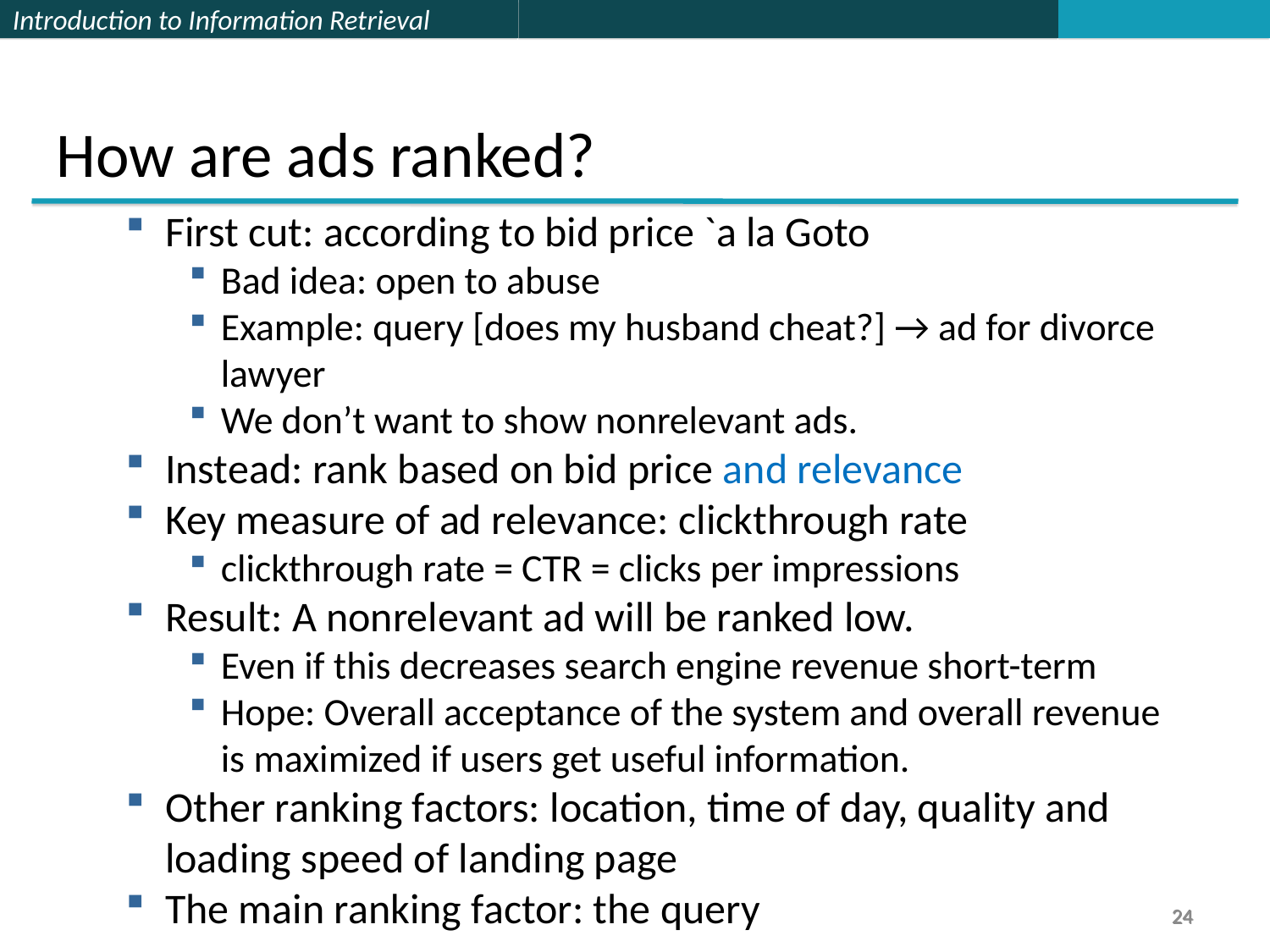

How are ads ranked?
First cut: according to bid price `a la Goto
Bad idea: open to abuse
Example: query [does my husband cheat?] → ad for divorce lawyer
We don’t want to show nonrelevant ads.
Instead: rank based on bid price and relevance
Key measure of ad relevance: clickthrough rate
clickthrough rate = CTR = clicks per impressions
Result: A nonrelevant ad will be ranked low.
Even if this decreases search engine revenue short-term
Hope: Overall acceptance of the system and overall revenue is maximized if users get useful information.
Other ranking factors: location, time of day, quality and loading speed of landing page
The main ranking factor: the query
24
24